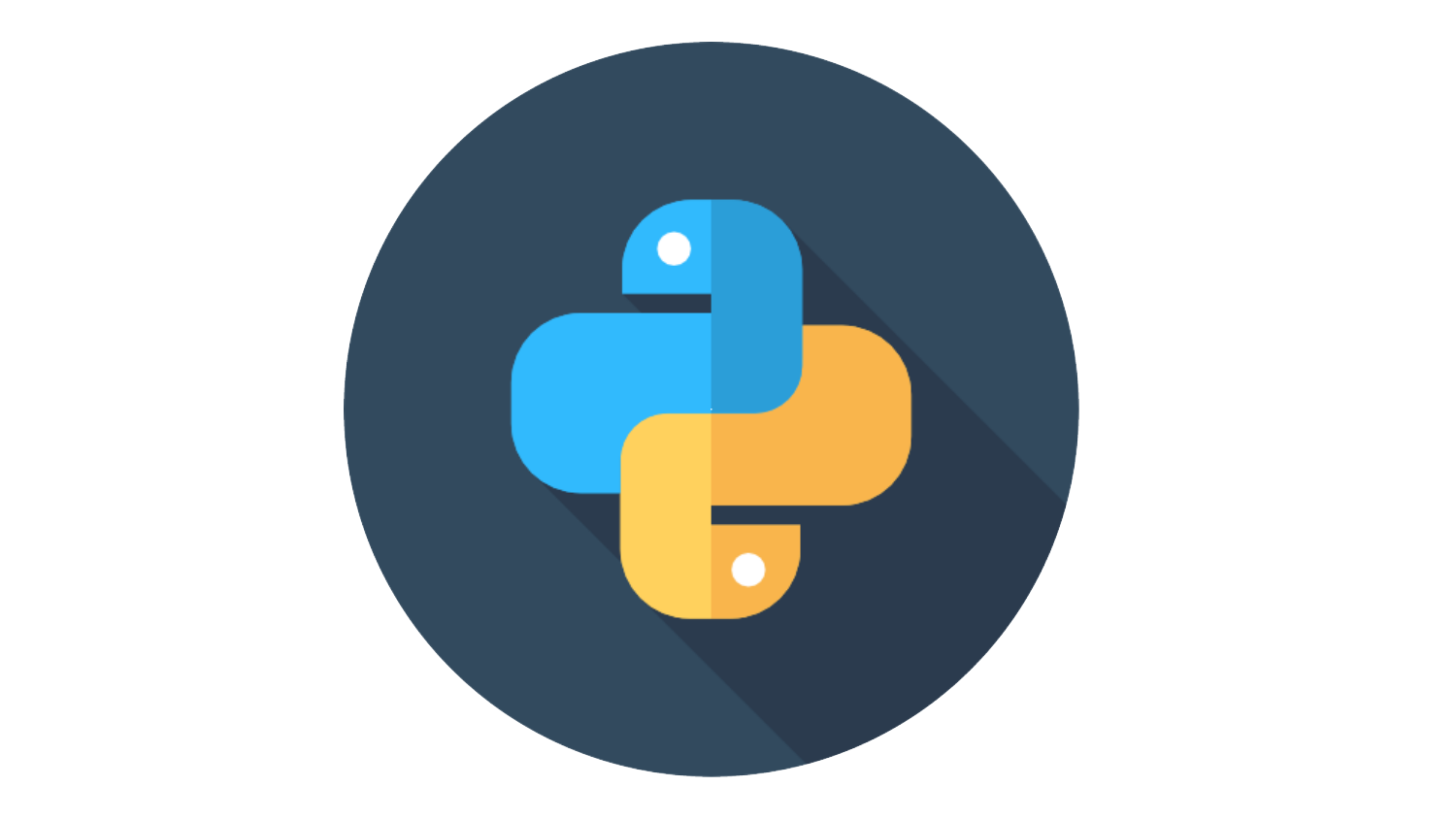

Greetings to

Our Classmates & Respected Sir